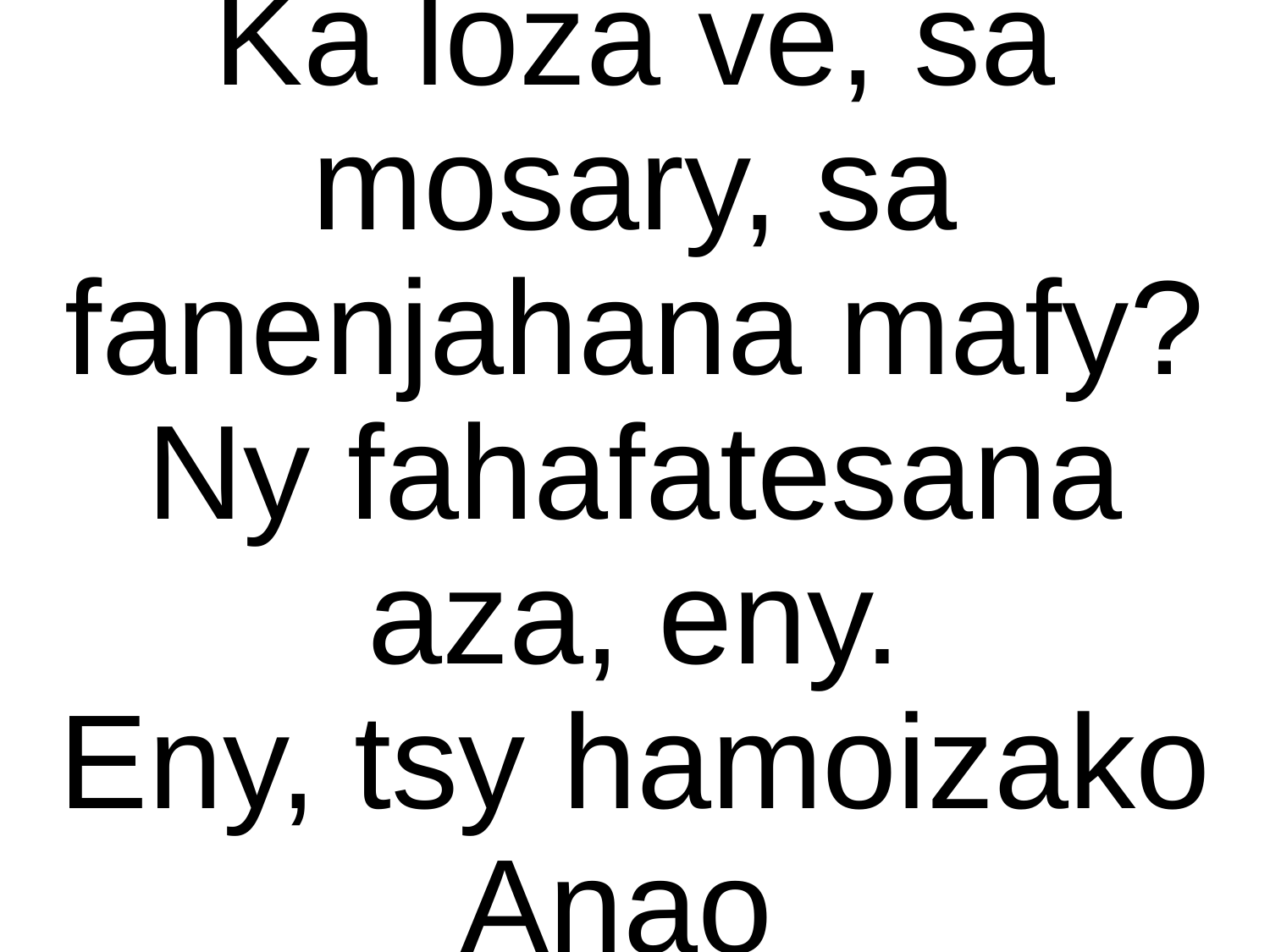

# Ka loza ve, sa mosary, sa fanenjahana mafy? Ny fahafatesana aza, eny. Eny, tsy hamoizako Anao